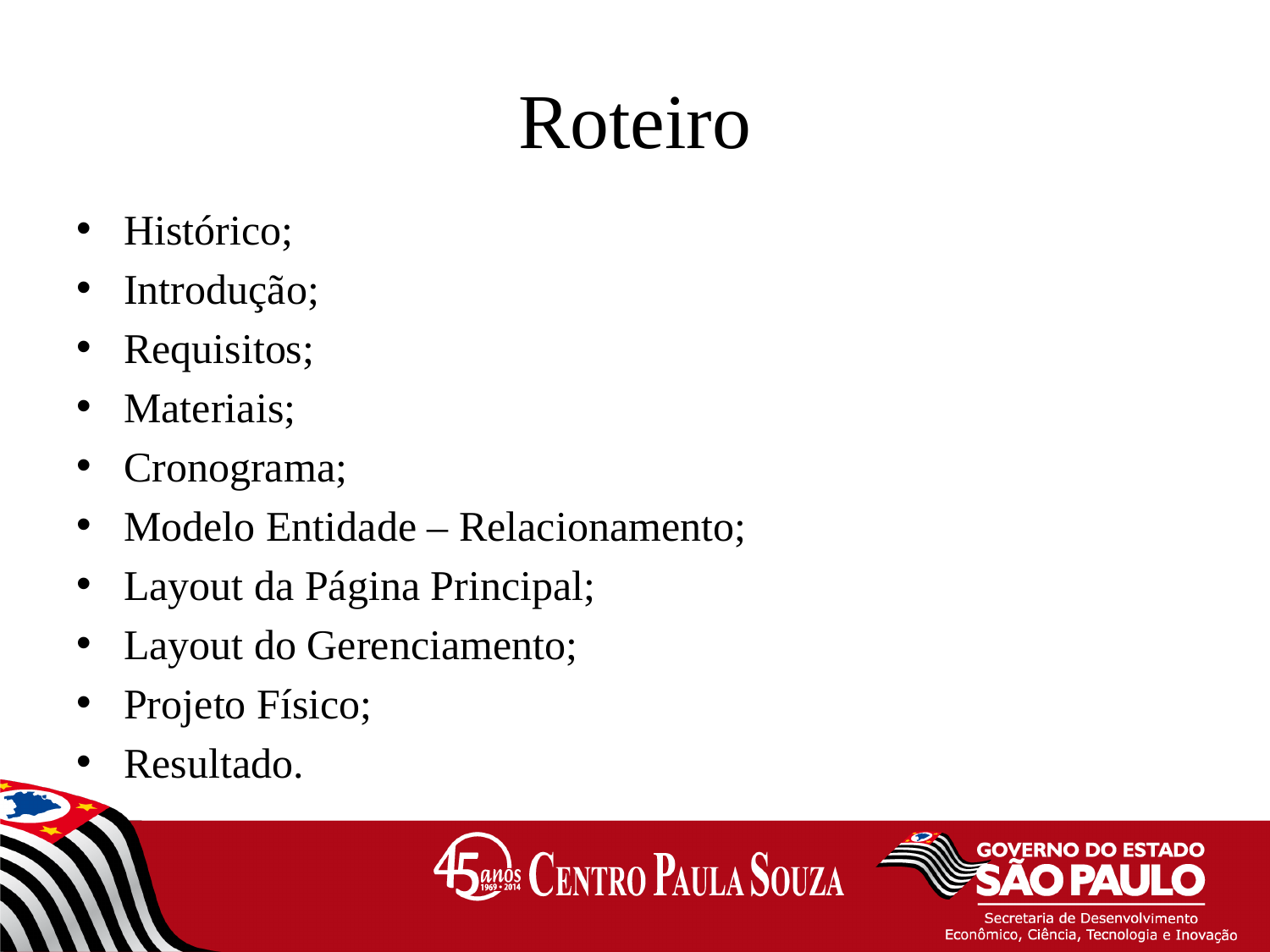

# Roteiro
Histórico;
Introdução;
Requisitos;
Materiais;
Cronograma;
Modelo Entidade – Relacionamento;
Layout da Página Principal;
Layout do Gerenciamento;
Projeto Físico;
Resultado.